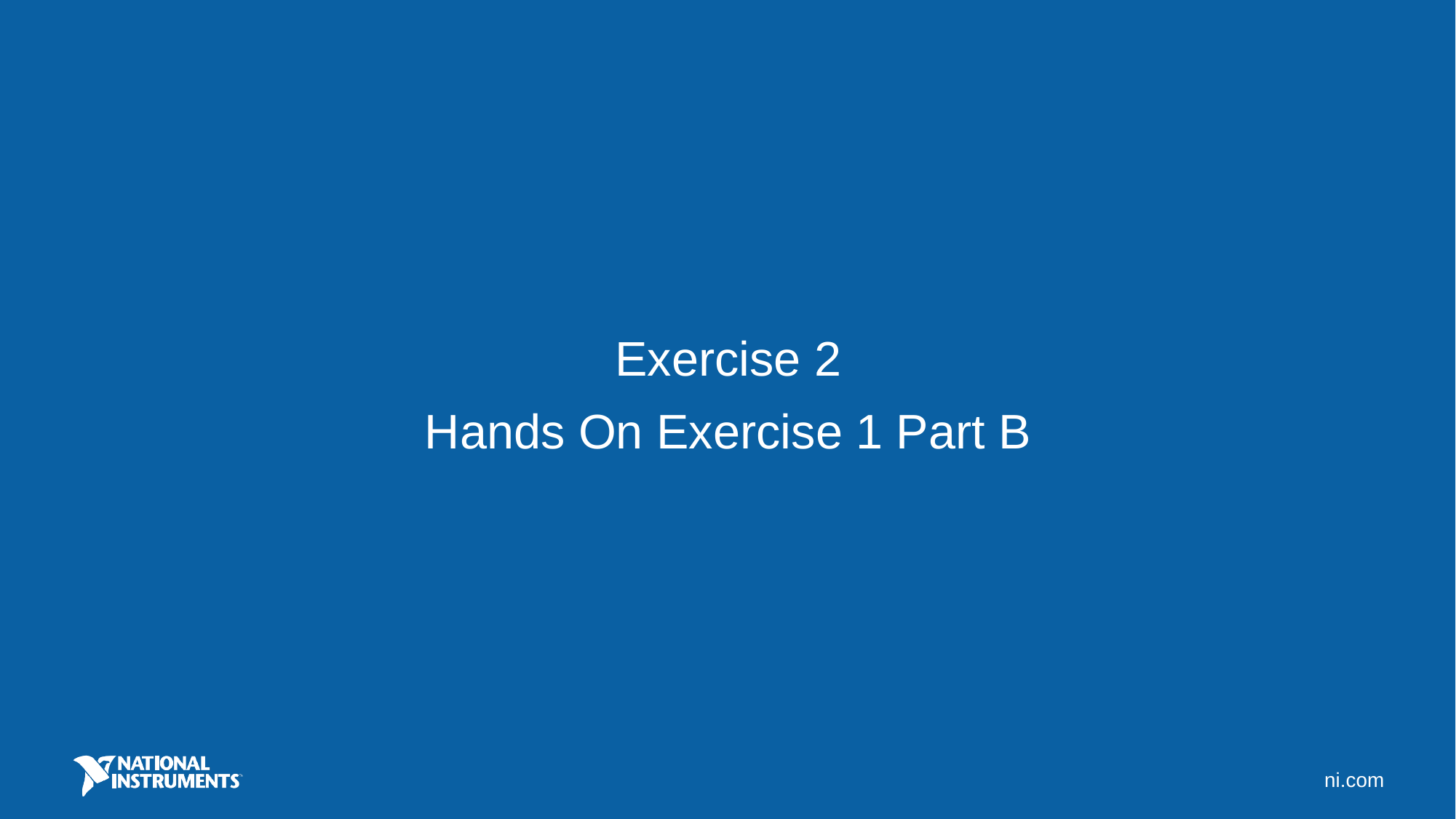

Exercise 2
Hands On Exercise 1 Part B